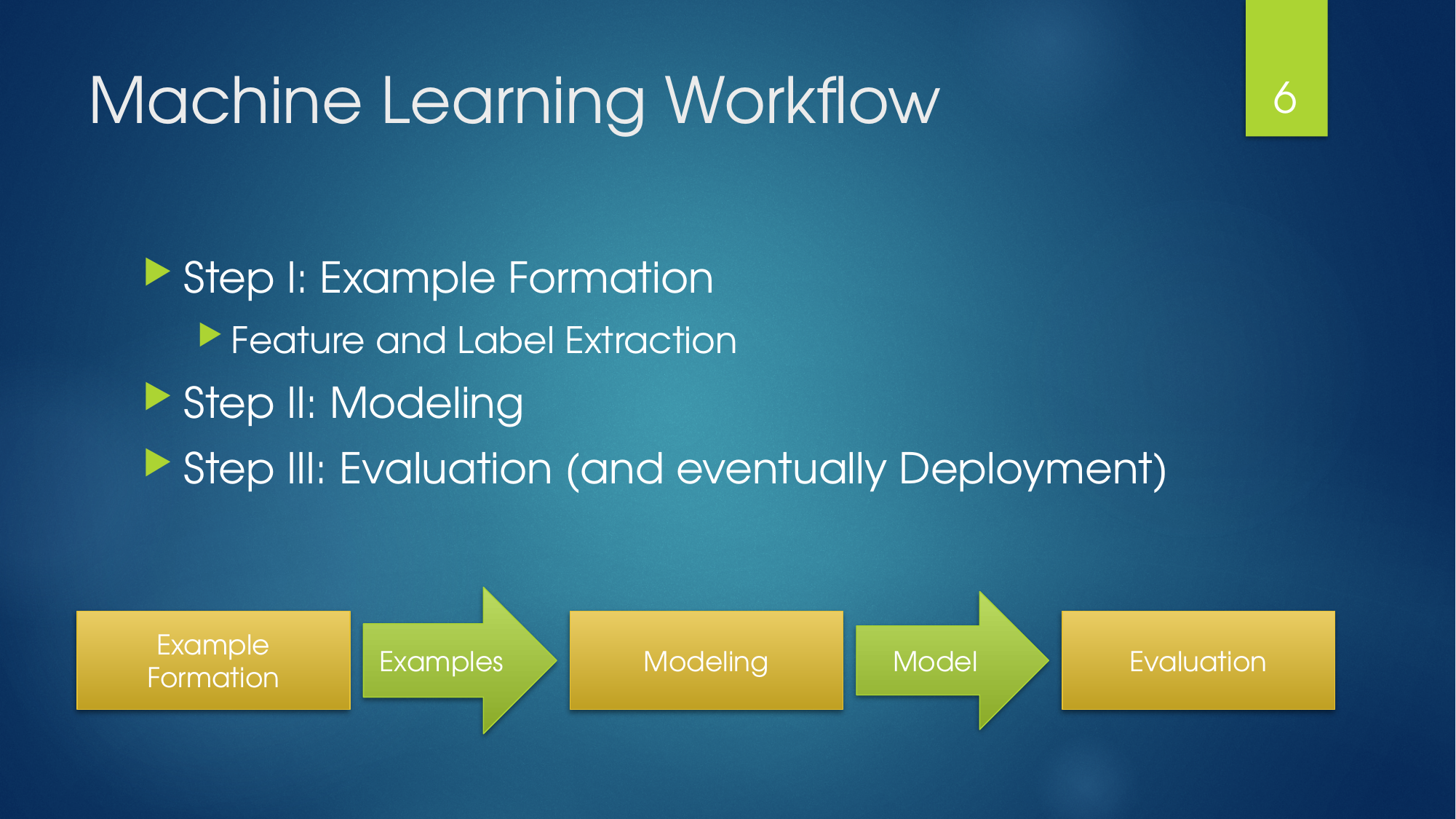

6
# Machine Learning Workflow
Step I: Example Formation
Feature and Label Extraction
Step II: Modeling
Step III: Evaluation (and eventually Deployment)
Examples
Model
Example Formation
Modeling
Evaluation